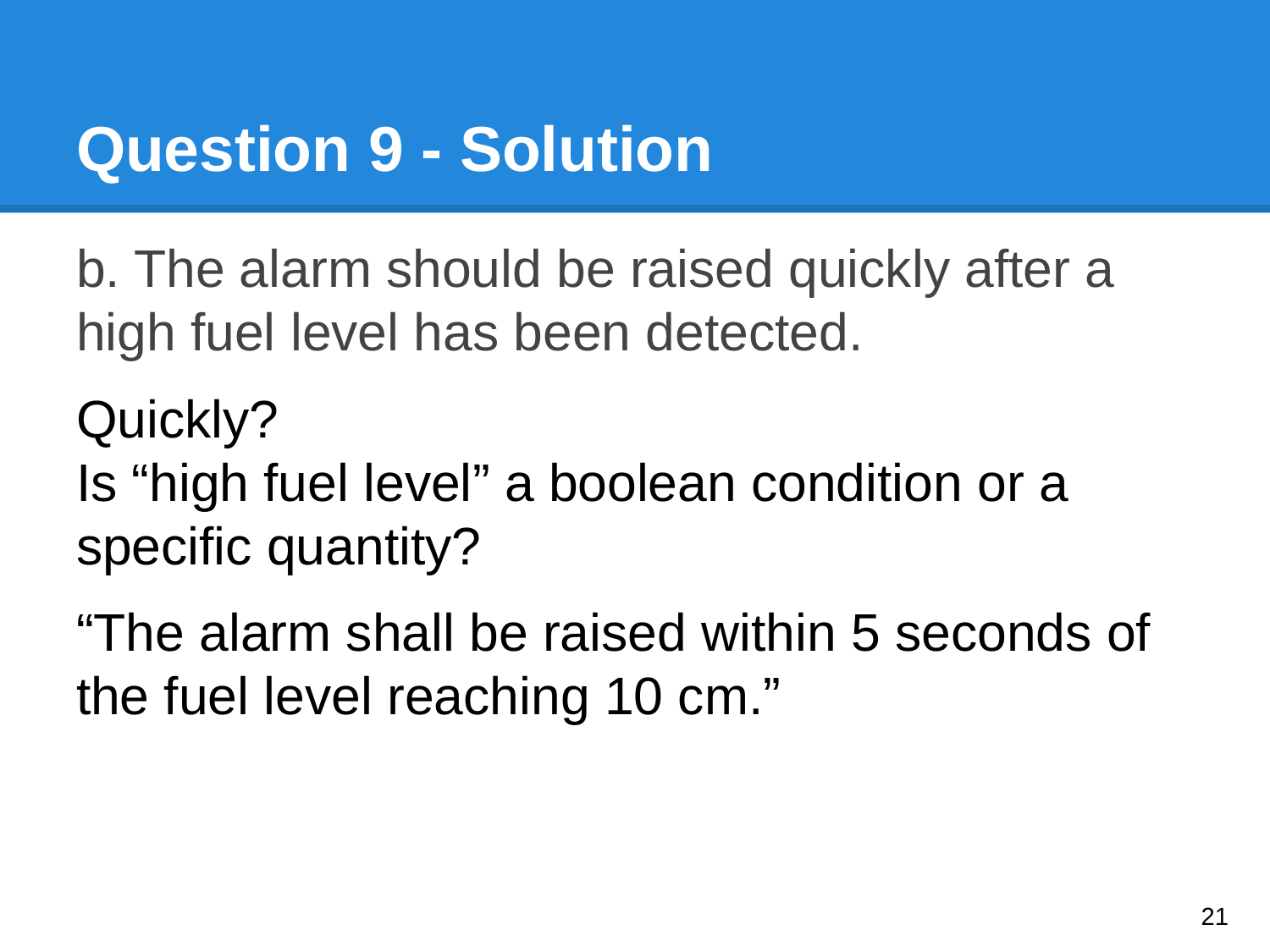

# Question 9 - Solution
b. The alarm should be raised quickly after a high fuel level has been detected.

Quickly?
Is “high fuel level” a boolean condition or a specific quantity?

“The alarm shall be raised within 5 seconds of the fuel level reaching 10 cm.”

21